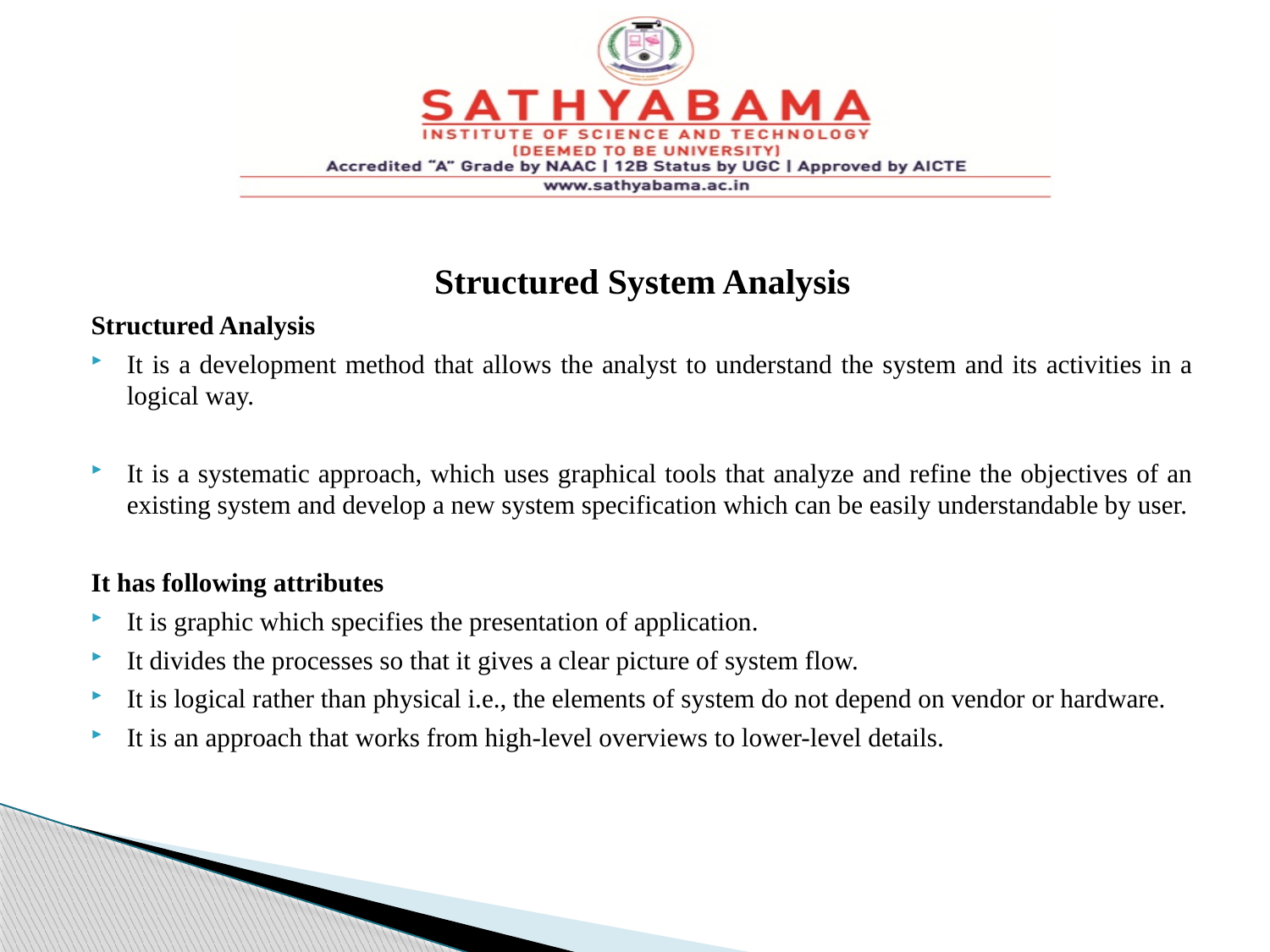

#

Structured System Analysis
Structured Analysis
It is a development method that allows the analyst to understand the system and its activities in a logical way.

It is a systematic approach, which uses graphical tools that analyze and refine the objectives of an existing system and develop a new system specification which can be easily understandable by user.

It has following attributes
It is graphic which specifies the presentation of application.
It divides the processes so that it gives a clear picture of system flow.
It is logical rather than physical i.e., the elements of system do not depend on vendor or hardware.
It is an approach that works from high-level overviews to lower-level details.